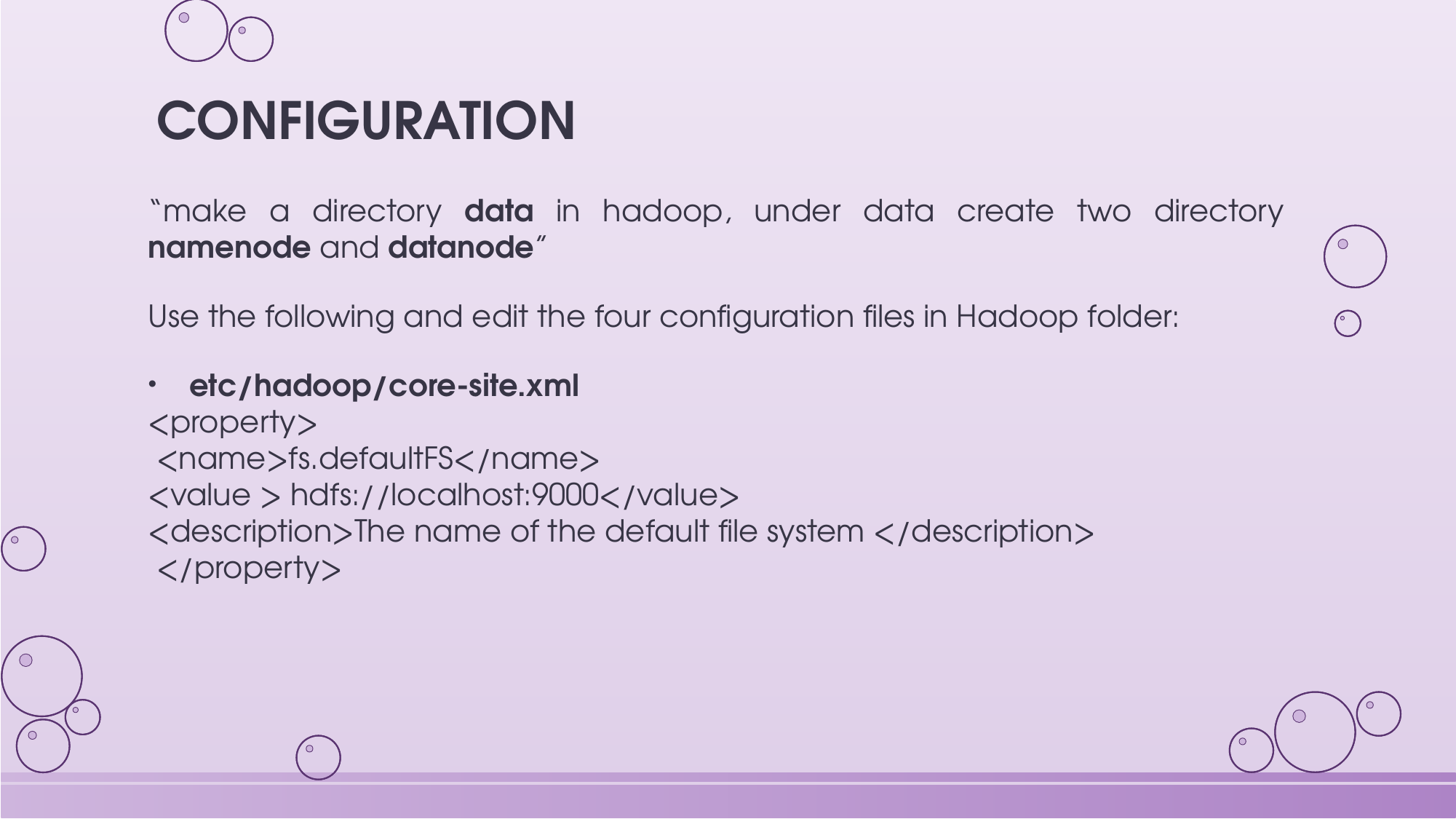

CONFIGURATION
“make a directory data in hadoop, under data create two directory namenode and datanode”

Use the following and edit the four configuration files in Hadoop folder:

etc/hadoop/core-site.xml
<property>
 <name>fs.defaultFS</name>
<value > hdfs://localhost:9000</value>
<description>The name of the default file system </description>
 </property>